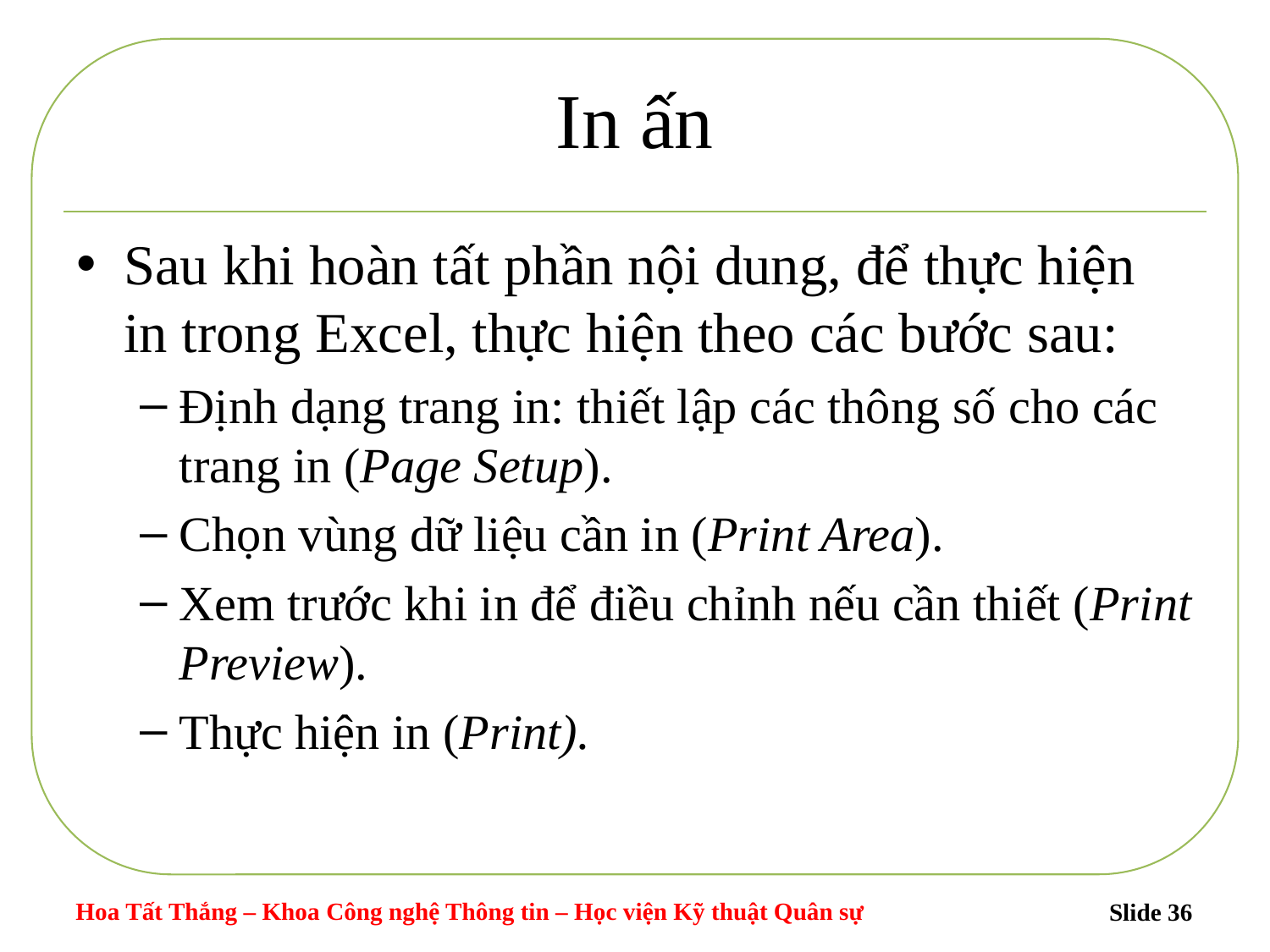

# In ấn
Sau khi hoàn tất phần nội dung, để thực hiện in trong Excel, thực hiện theo các bước sau:
Định dạng trang in: thiết lập các thông số cho các trang in (Page Setup).
Chọn vùng dữ liệu cần in (Print Area).
Xem trước khi in để điều chỉnh nếu cần thiết (Print Preview).
Thực hiện in (Print).